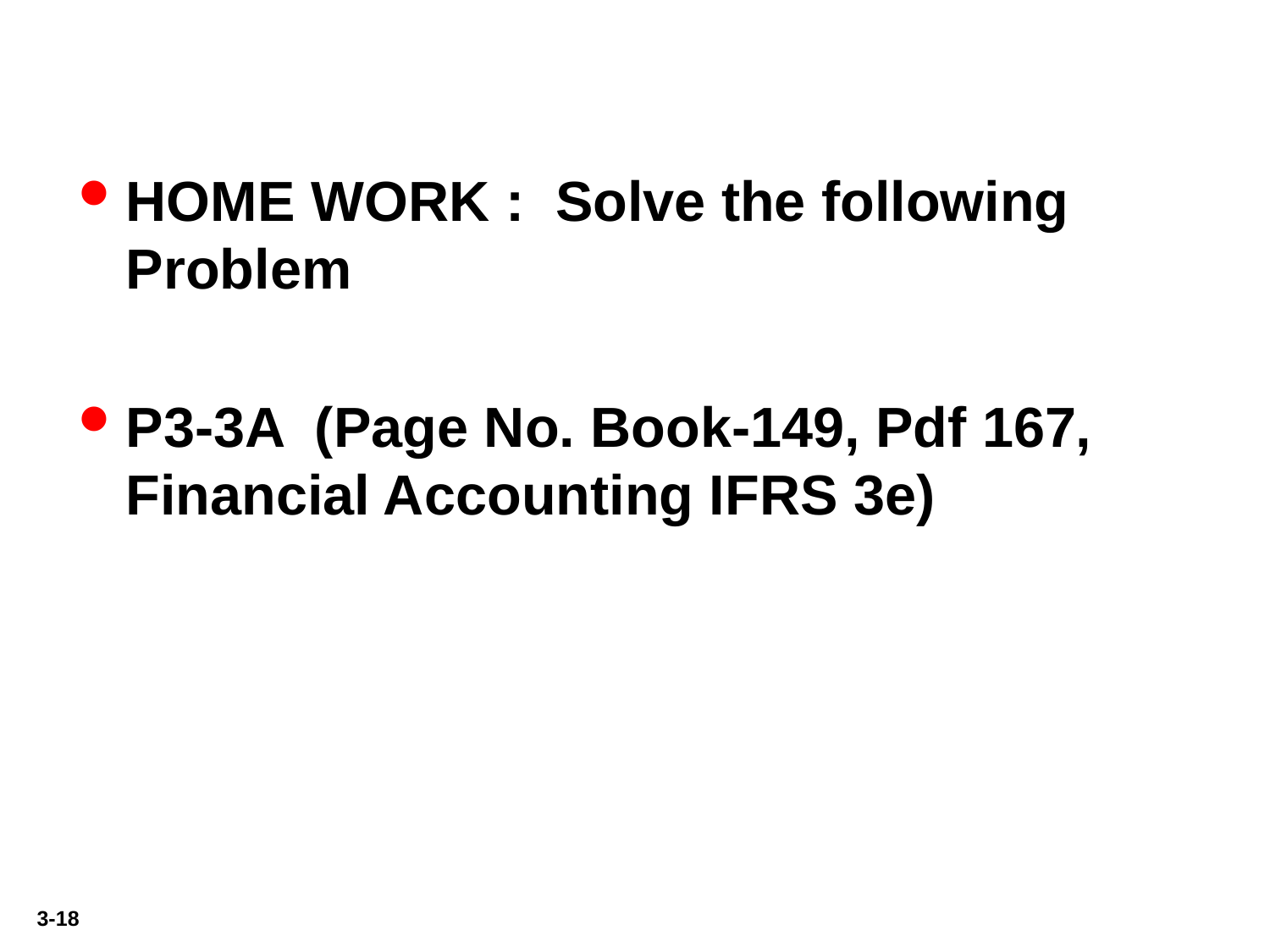

HOME WORK :  Solve the following Problem

P3-3A  (Page No. Book-149, Pdf 167, Financial Accounting IFRS 3e)